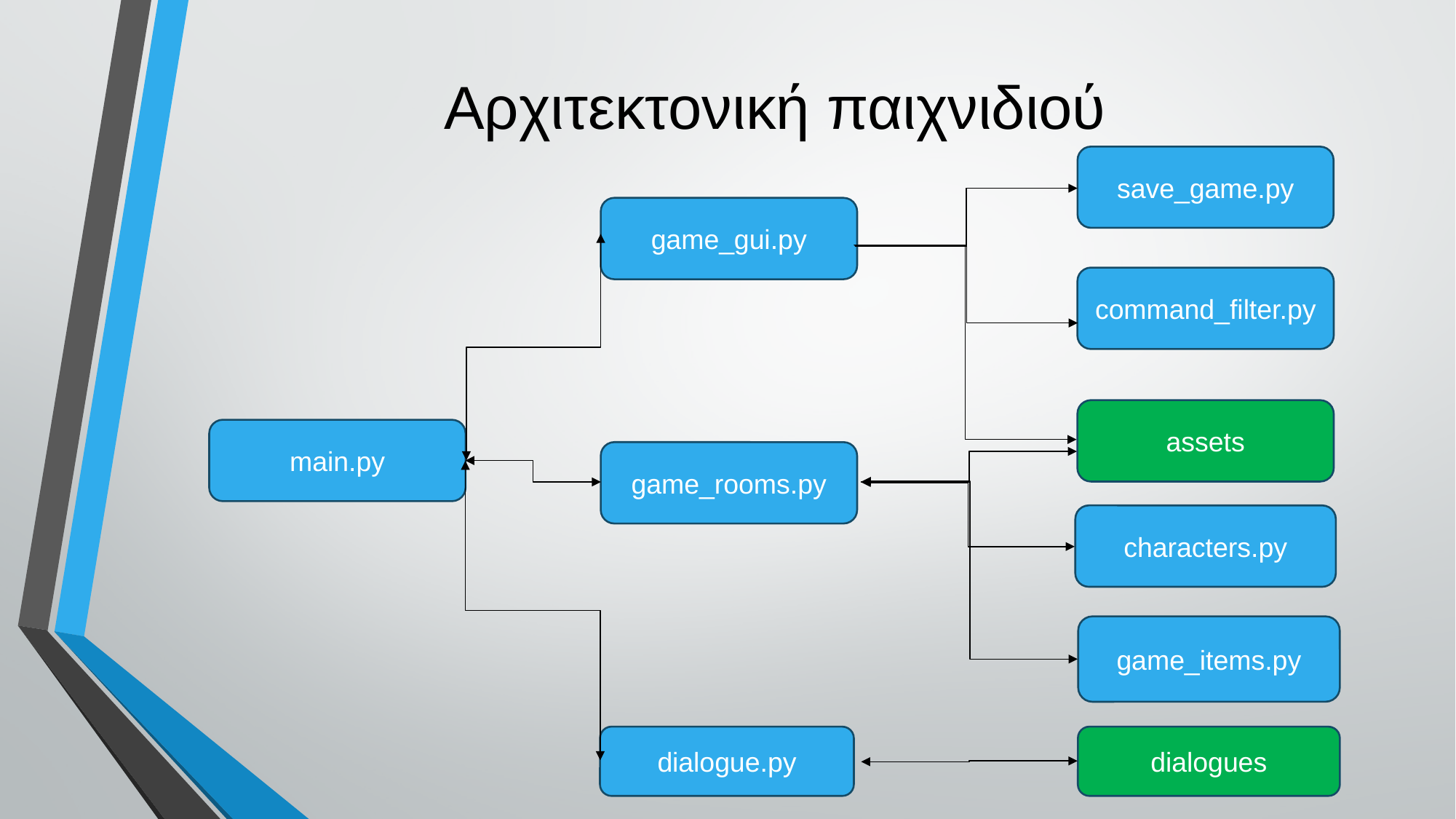

# Αρχιτεκτονική παιχνιδιού
save_game.py
game_gui.py
command_filter.py

assets
main.py
game_rooms.py
characters.py
game_items.py
dialogue.py
dialogues